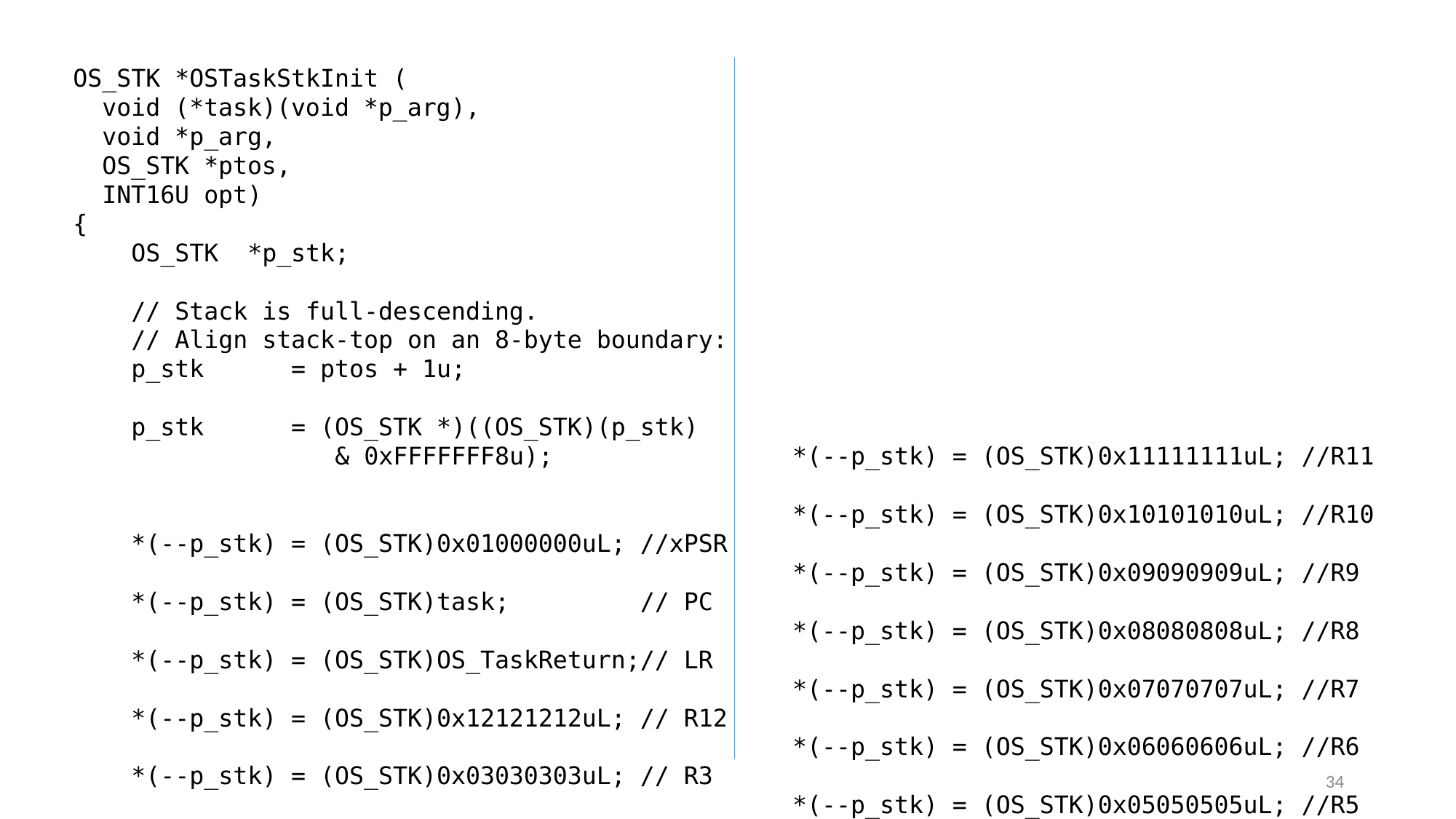

OS_STK *OSTaskStkInit (
  void (*task)(void *p_arg),
  void *p_arg,
  OS_STK *ptos,
  INT16U opt)
{
    OS_STK  *p_stk;

    // Stack is full-descending.
    // Align stack-top on an 8-byte boundary:
    p_stk      = ptos + 1u;
    p_stk      = (OS_STK *)((OS_STK)(p_stk)
                  & 0xFFFFFFF8u);

    *(--p_stk) = (OS_STK)0x01000000uL; //xPSR
    *(--p_stk) = (OS_STK)task;         // PC
    *(--p_stk) = (OS_STK)OS_TaskReturn;// LR
    *(--p_stk) = (OS_STK)0x12121212uL; // R12
    *(--p_stk) = (OS_STK)0x03030303uL; // R3
    *(--p_stk) = (OS_STK)0x02020202uL; // R2
    *(--p_stk) = (OS_STK)0x01010101uL; // R1
    *(--p_stk) = (OS_STK)p_arg;        // R0

    *(--p_stk) = (OS_STK)0x11111111uL; //R11
    *(--p_stk) = (OS_STK)0x10101010uL; //R10
    *(--p_stk) = (OS_STK)0x09090909uL; //R9
    *(--p_stk) = (OS_STK)0x08080808uL; //R8
    *(--p_stk) = (OS_STK)0x07070707uL; //R7
    *(--p_stk) = (OS_STK)0x06060606uL; //R6
    *(--p_stk) = (OS_STK)0x05050505uL; //R5
    *(--p_stk) = (OS_STK)0x04040404uL; //R4

    return (p_stk);

 }

34